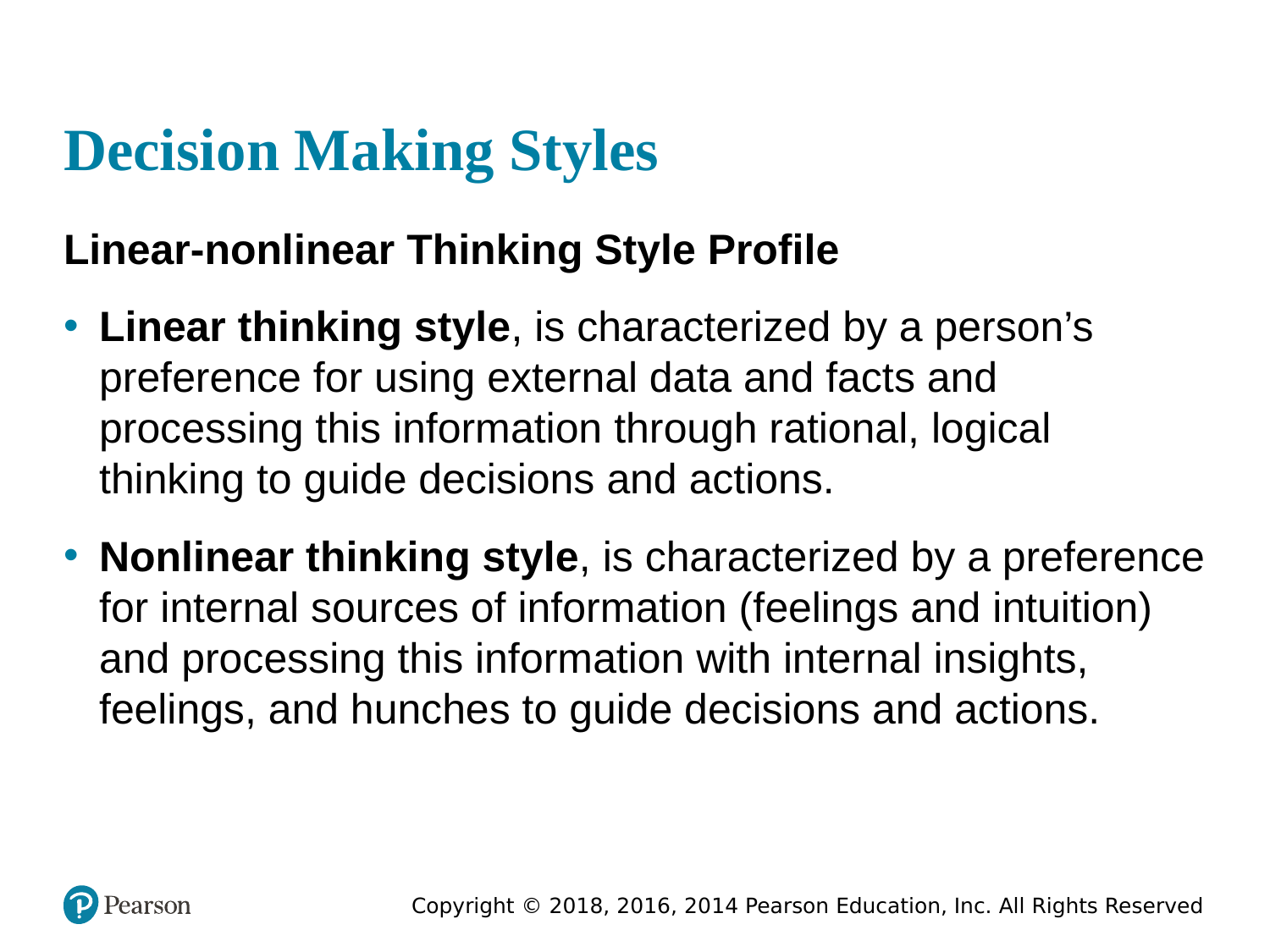

# Decision Making Styles
Linear-nonlinear Thinking Style Profile
Linear thinking style, is characterized by a person’s preference for using external data and facts and processing this information through rational, logical thinking to guide decisions and actions.
Nonlinear thinking style, is characterized by a preference for internal sources of information (feelings and intuition) and processing this information with internal insights, feelings, and hunches to guide decisions and actions.